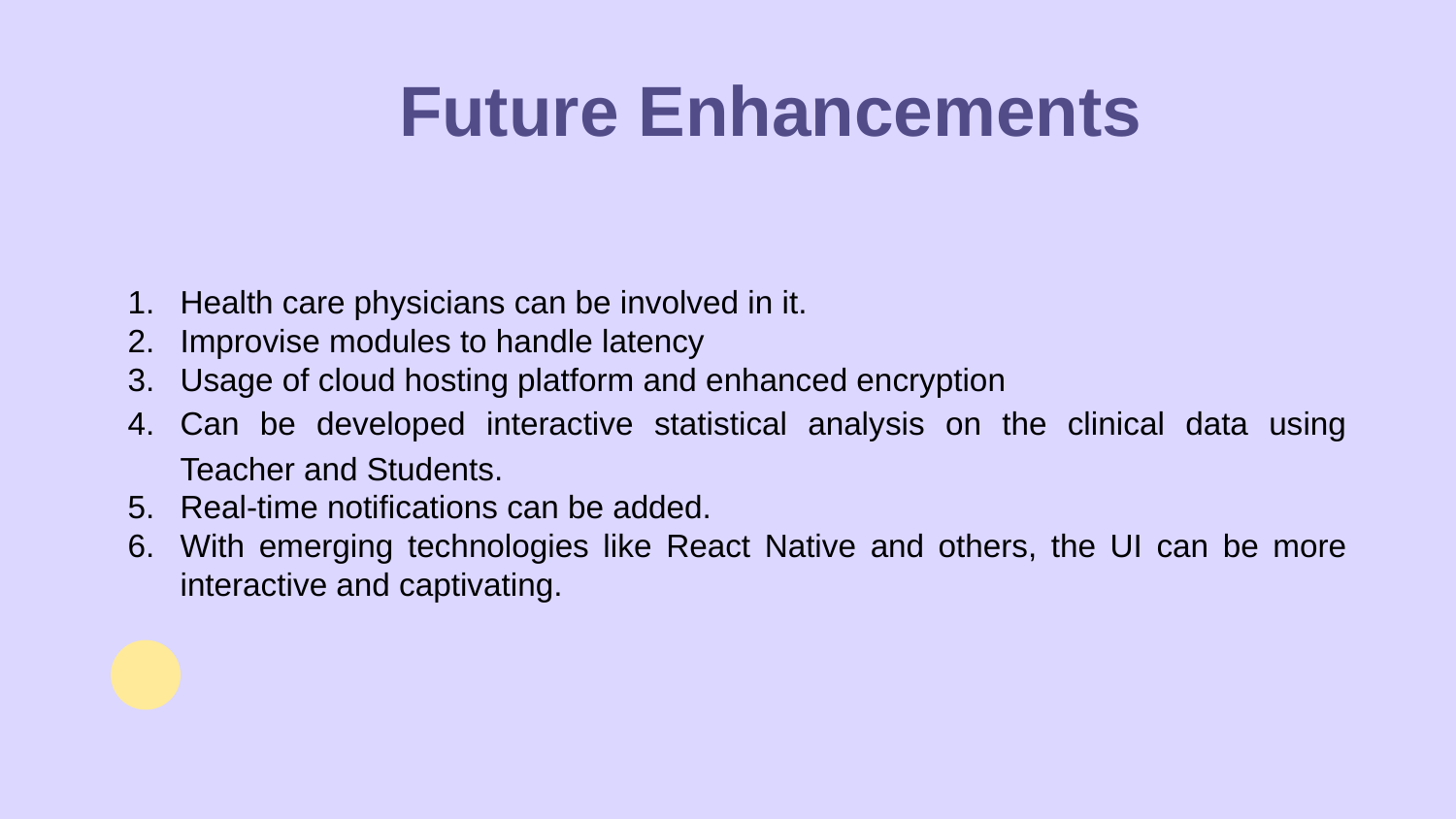

Future Enhancements
Health care physicians can be involved in it.
Improvise modules to handle latency
Usage of cloud hosting platform and enhanced encryption
Can be developed interactive statistical analysis on the clinical data using Teacher and Students.
Real-time notifications can be added.
With emerging technologies like React Native and others, the UI can be more interactive and captivating.